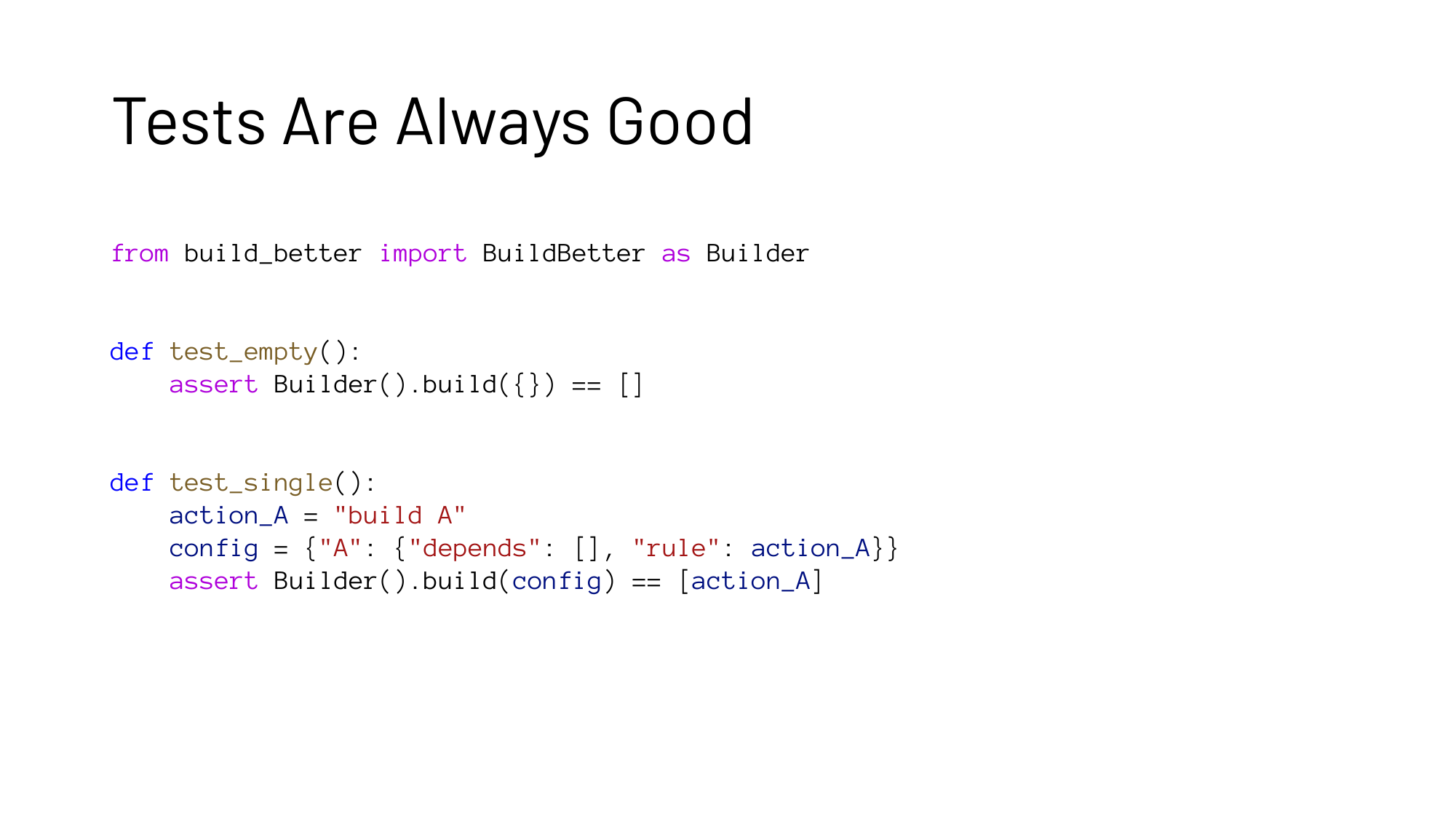

# Tests Are Always Good
from build_better import BuildBetter as Builder
def test_empty():
    assert Builder().build({}) == []
def test_single():
    action_A = "build A"
    config = {"A": {"depends": [], "rule": action_A}}
    assert Builder().build(config) == [action_A]